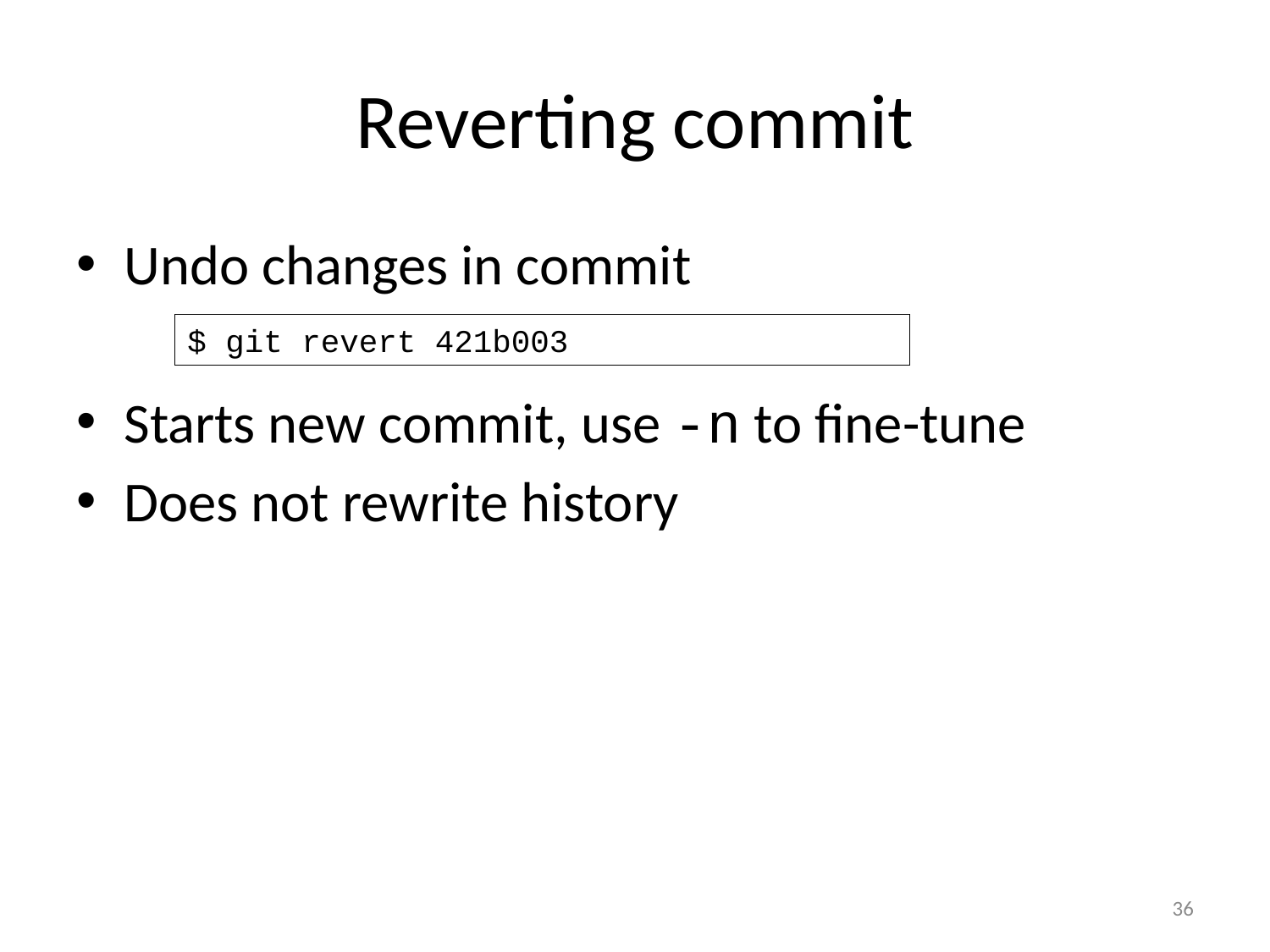

# Reverting commit
Undo changes in commit

Starts new commit, use -n to fine-tune
Does not rewrite history
$ git revert 421b003
36